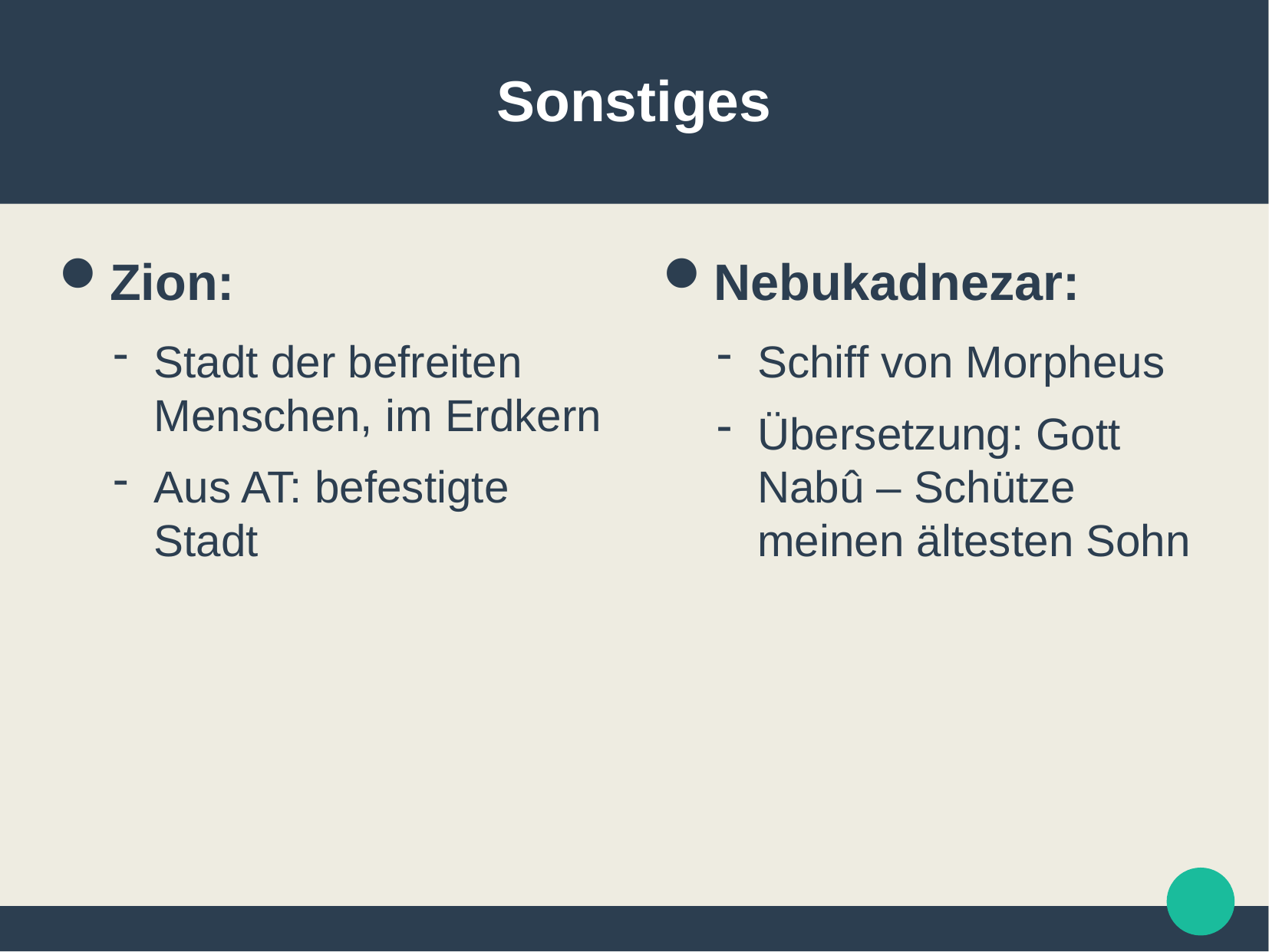

Sonstiges
Zion:
Stadt der befreiten Menschen, im Erdkern
Aus AT: befestigte Stadt
Nebukadnezar:
Schiff von Morpheus
Übersetzung: Gott Nabû – Schütze meinen ältesten Sohn